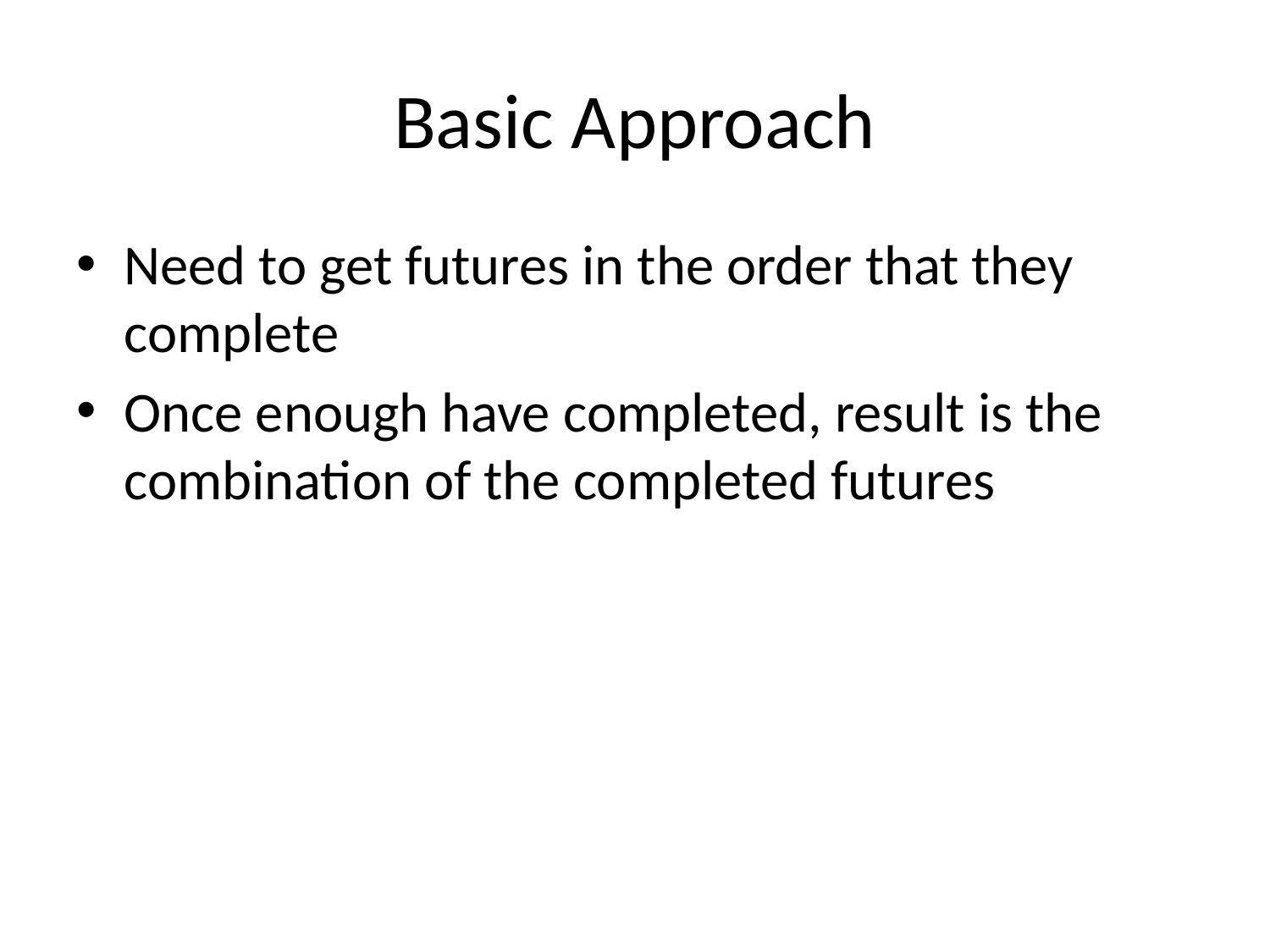

# Basic Approach
Need to get futures in the order that they complete
Once enough have completed, result is the combination of the completed futures